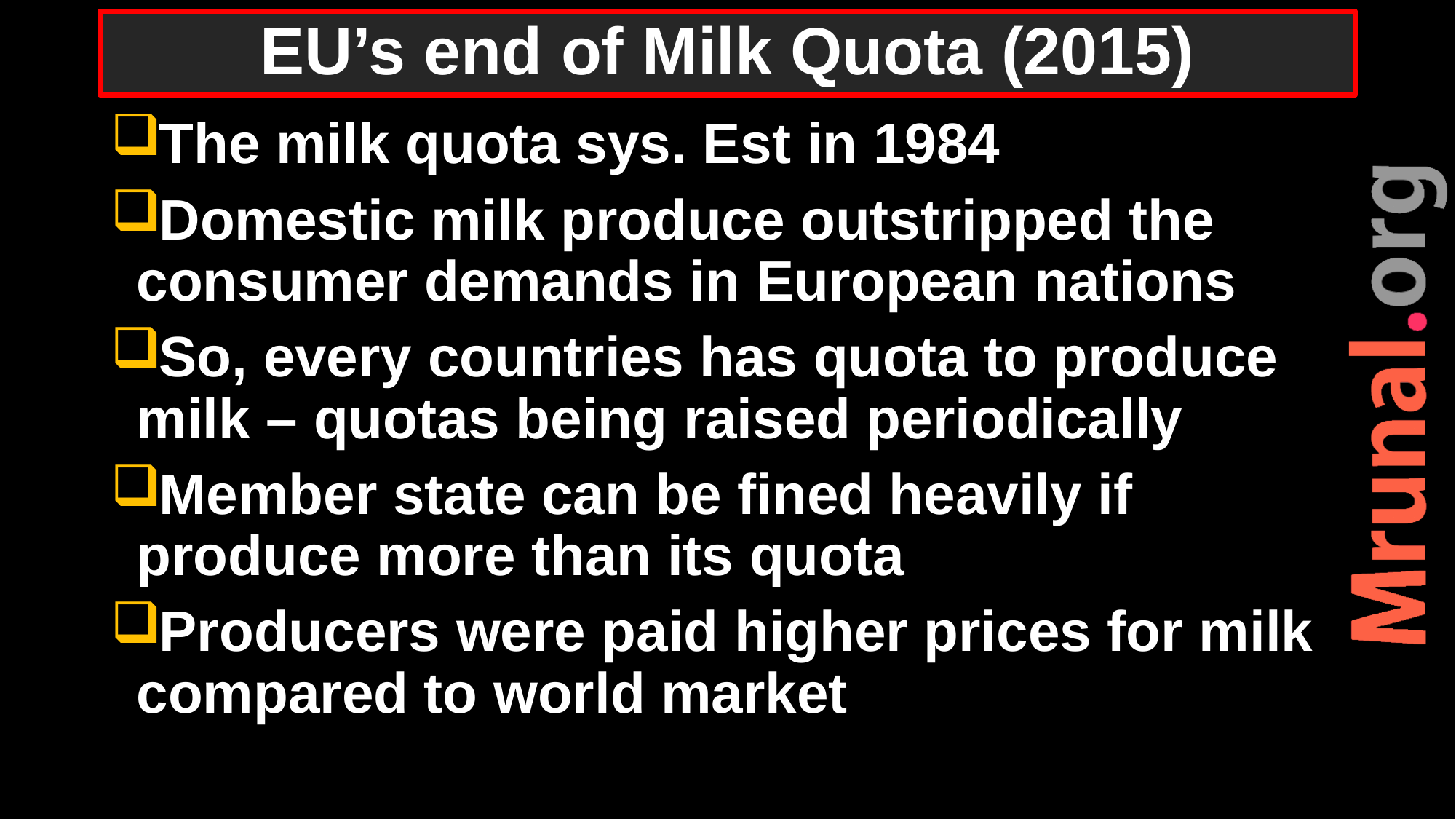

# EU’s end of Milk Quota (2015)
The milk quota sys. Est in 1984
Domestic milk produce outstripped the consumer demands in European nations
So, every countries has quota to produce milk – quotas being raised periodically
Member state can be fined heavily if produce more than its quota
Producers were paid higher prices for milk compared to world market